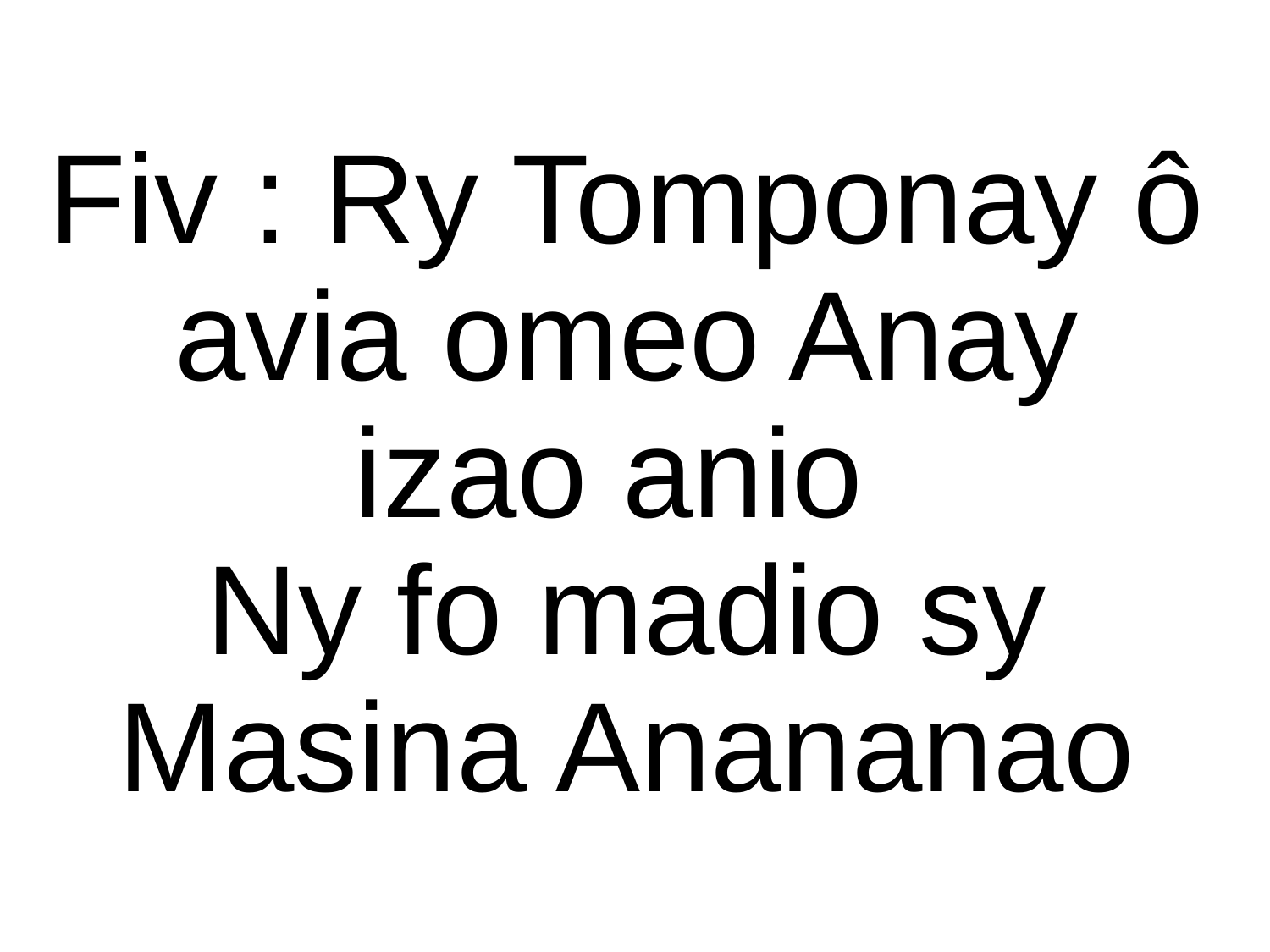

Fiv : Ry Tomponay ô avia omeo Anay
izao anio
Ny fo madio sy Masina Anananao